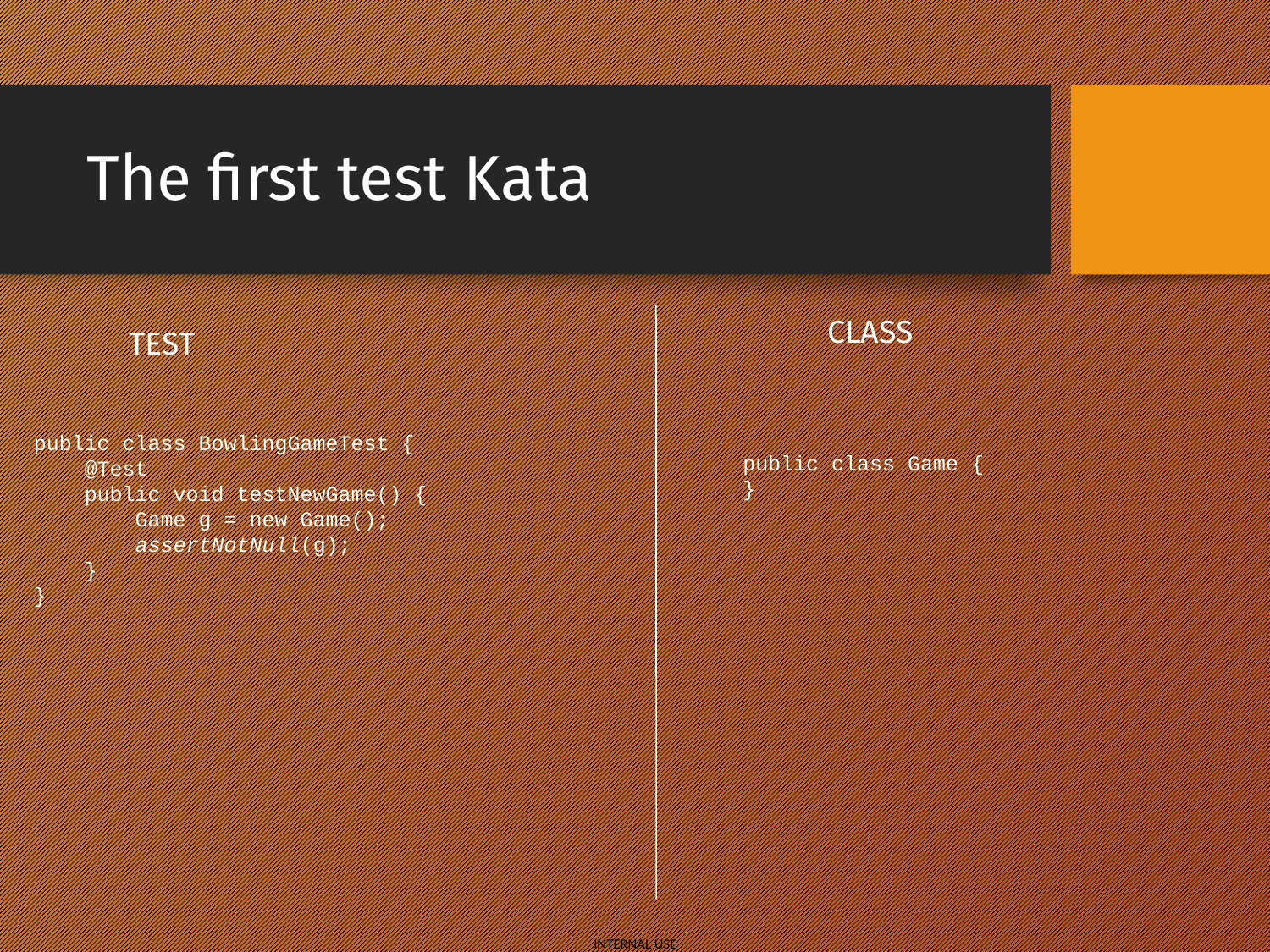

# The first test Kata

CLASS
TEST
public class BowlingGameTest {
    @Test
    public void testNewGame() {
        Game g = new Game();
        assertNotNull(g);
    }
}
public class Game {
}